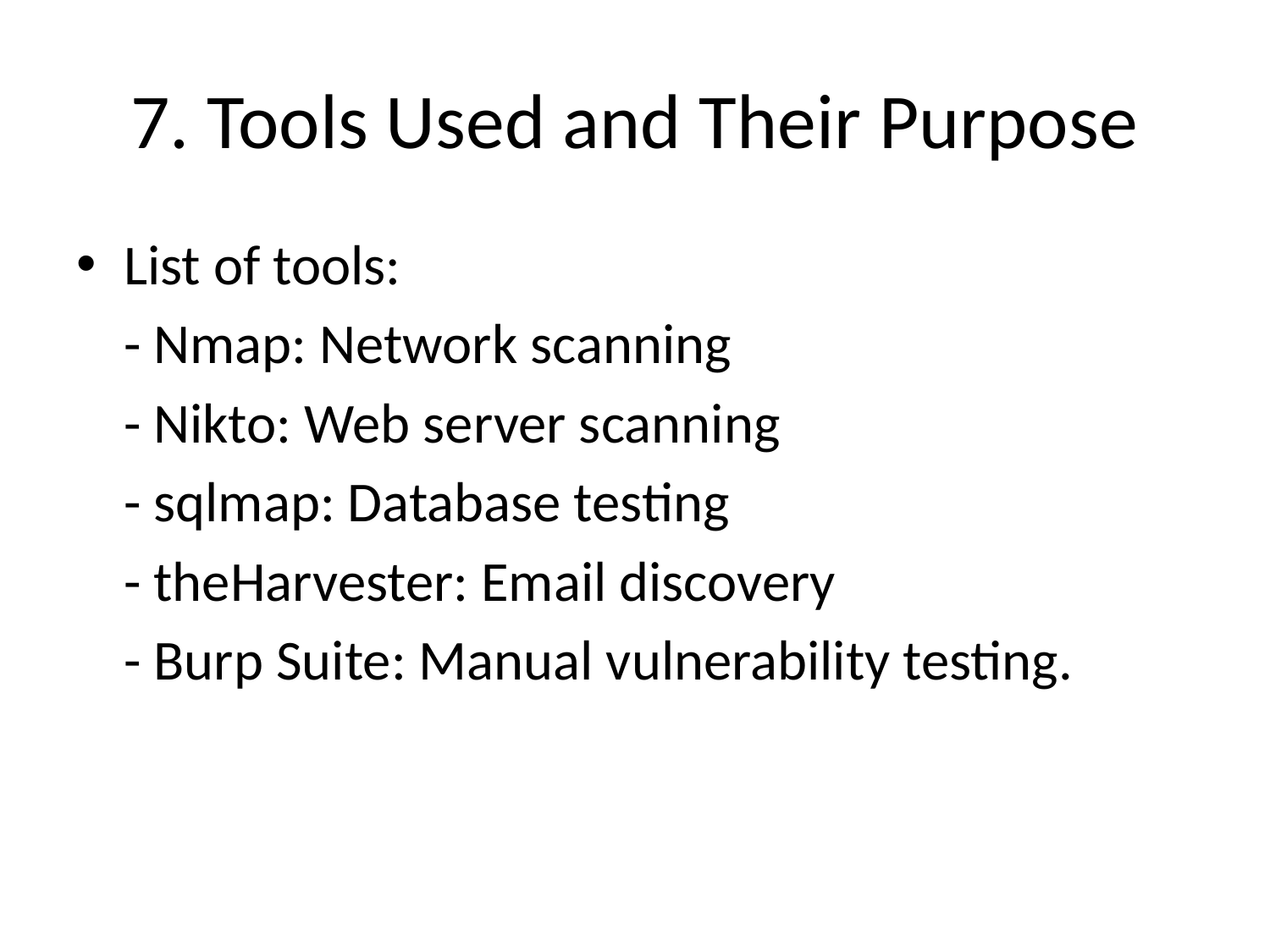

# 7. Tools Used and Their Purpose
List of tools:
- Nmap: Network scanning
- Nikto: Web server scanning
- sqlmap: Database testing
- theHarvester: Email discovery
- Burp Suite: Manual vulnerability testing.